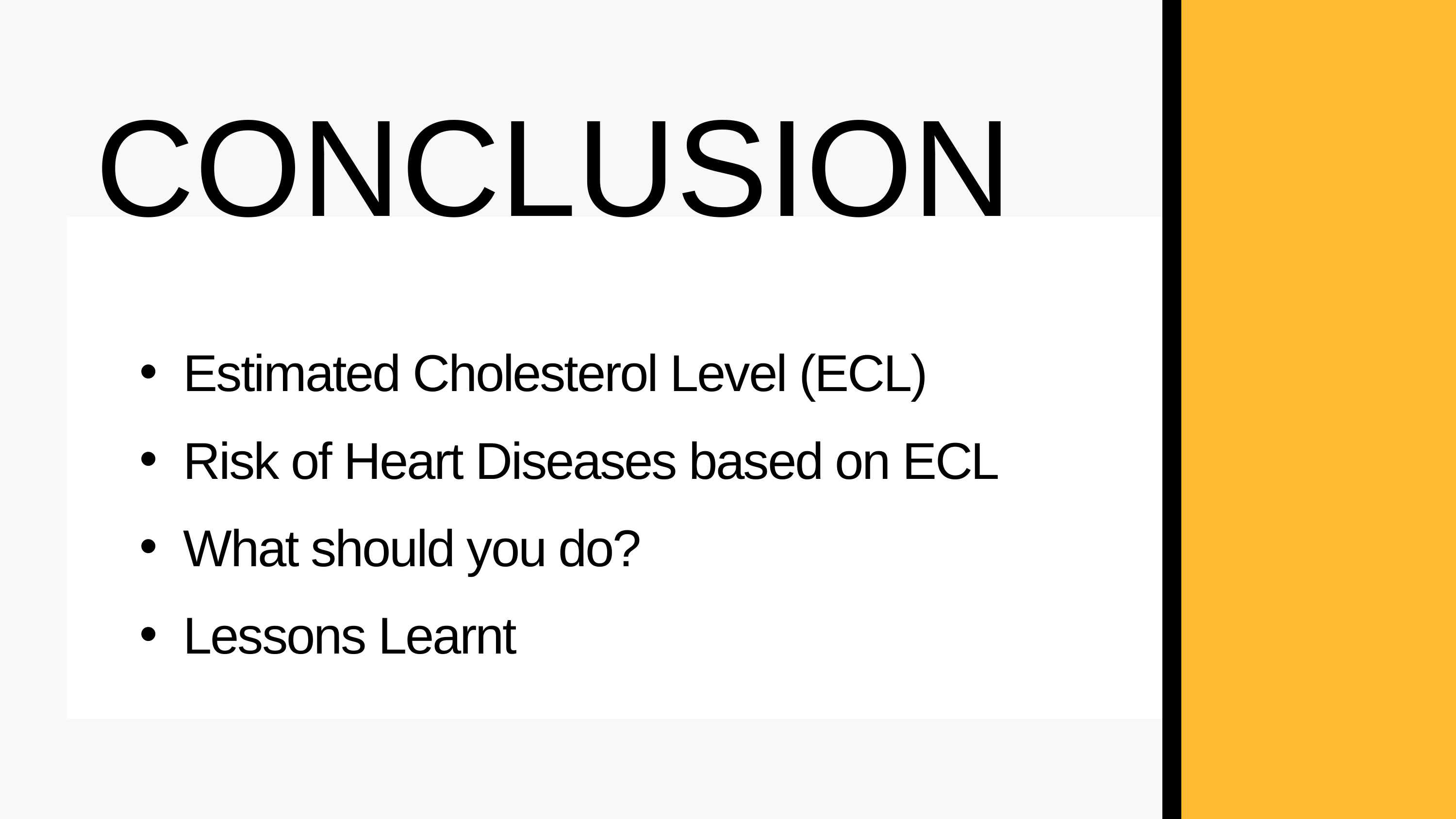

CONCLUSION

Estimated Cholesterol Level (ECL)
Risk of Heart Diseases based on ECL
What should you do?
Lessons Learnt